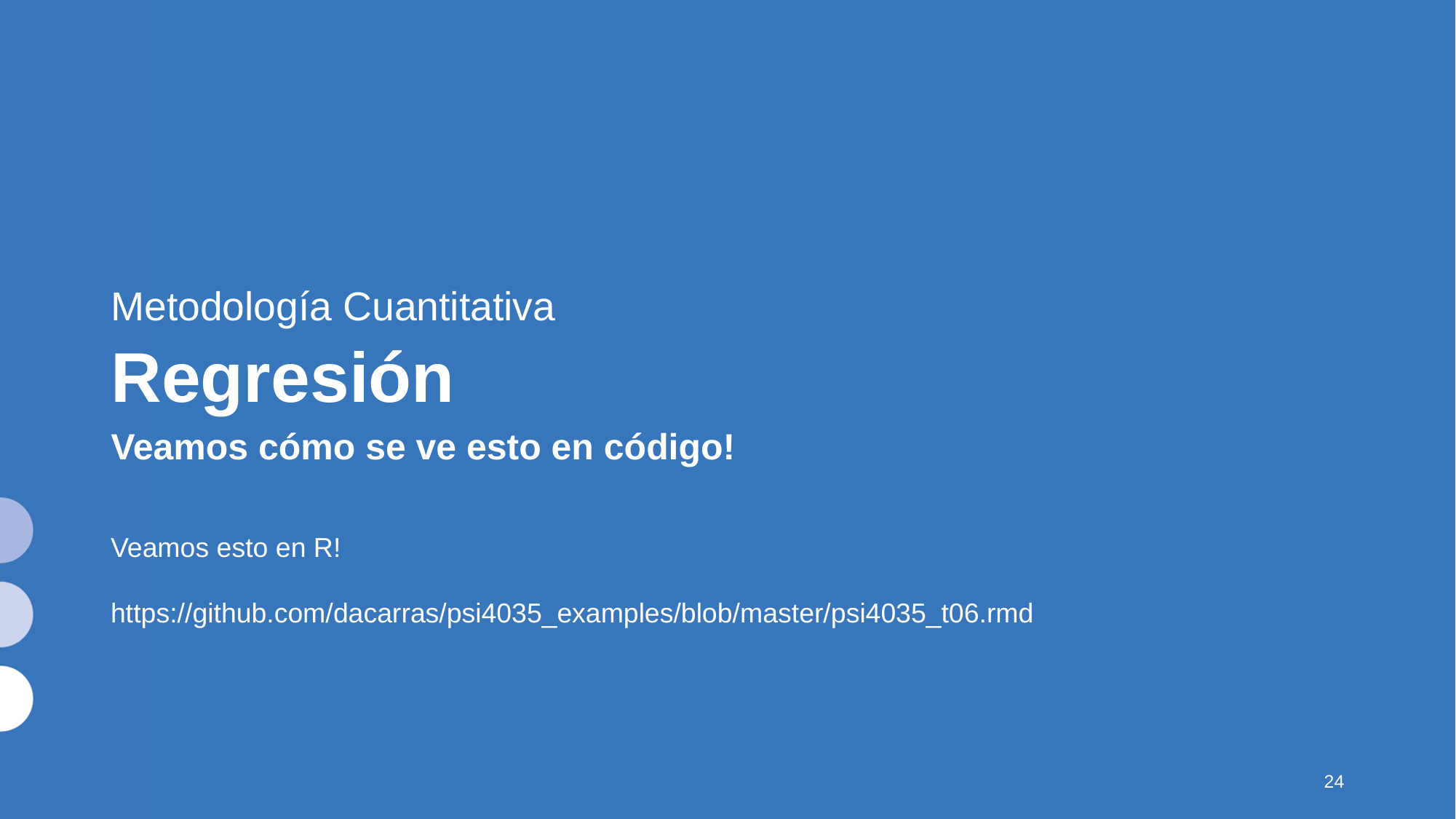

Metodología Cuantitativa

# Regresión
Veamos cómo se ve esto en código!
Veamos esto en R!

https://github.com/dacarras/psi4035_examples/blob/master/psi4035_t06.rmd
24